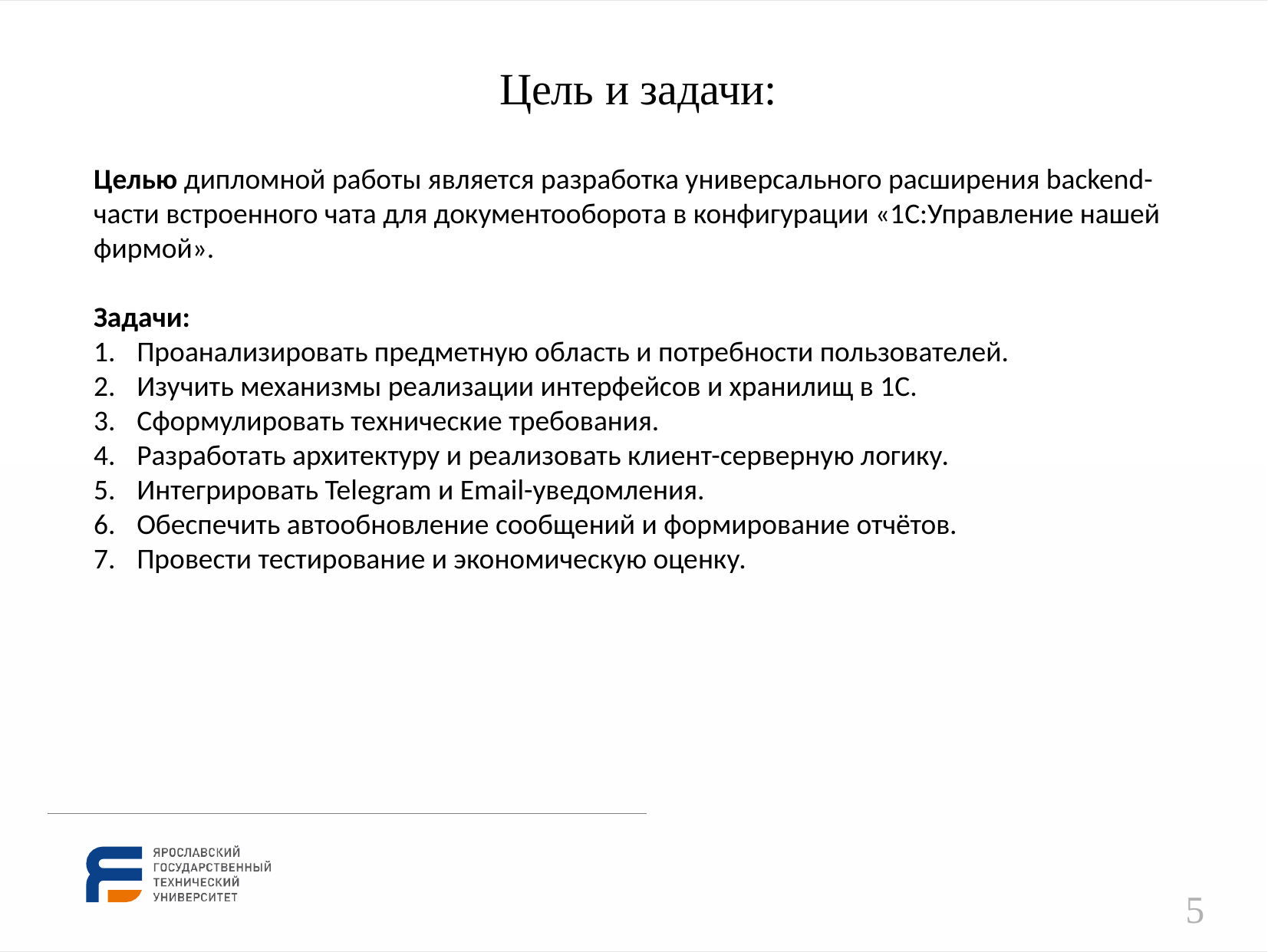

Цель и задачи:
Целью дипломной работы является разработка универсального расширения backend-части встроенного чата для документооборота в конфигурации «1С:Управление нашей фирмой».

Задачи:
Проанализировать предметную область и потребности пользователей.
Изучить механизмы реализации интерфейсов и хранилищ в 1С.
Сформулировать технические требования.
Разработать архитектуру и реализовать клиент-серверную логику.
Интегрировать Telegram и Email-уведомления.
Обеспечить автообновление сообщений и формирование отчётов.
Провести тестирование и экономическую оценку.

5